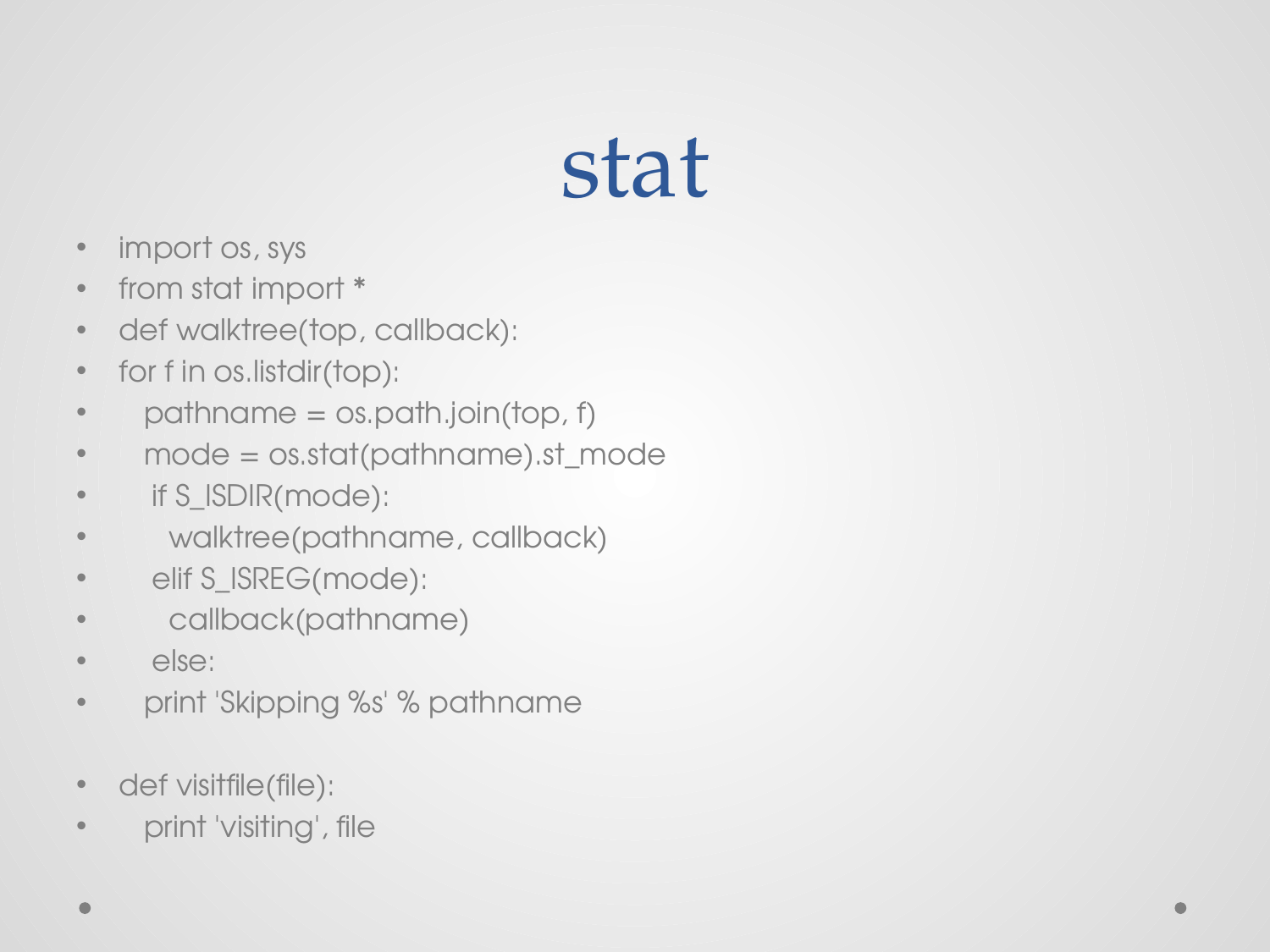

# stat
import os, sys
from stat import *
def walktree(top, callback):
for f in os.listdir(top):
   pathname = os.path.join(top, f)
   mode = os.stat(pathname).st_mode
    if S_ISDIR(mode):
      walktree(pathname, callback)
    elif S_ISREG(mode):
      callback(pathname)
    else:
   print 'Skipping %s' % pathname

def visitfile(file):
   print 'visiting', file